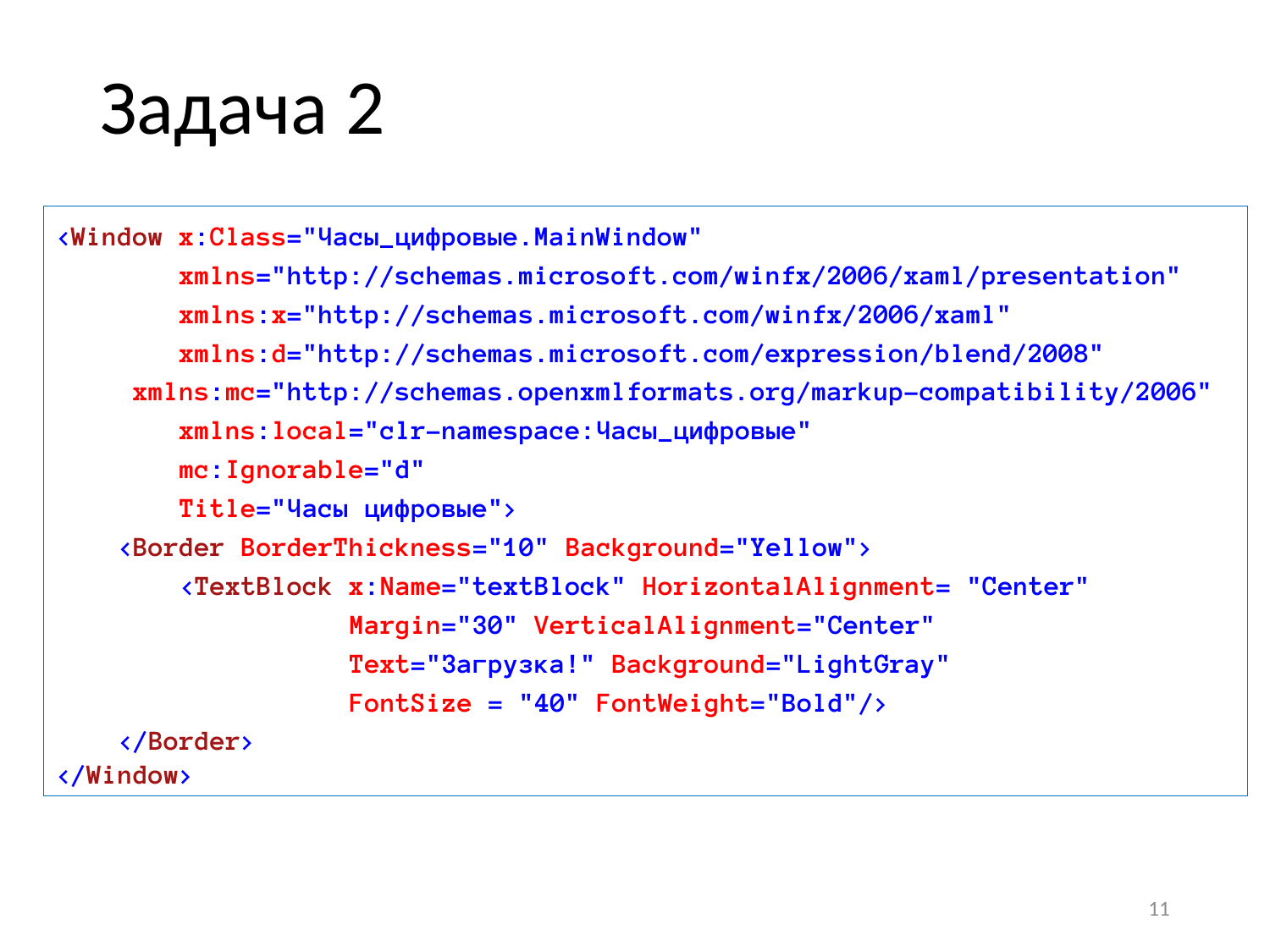

# Задача 2
<Window x:Class="Часы_цифровые.MainWindow"
        xmlns="http://schemas.microsoft.com/winfx/2006/xaml/presentation"
        xmlns:x="http://schemas.microsoft.com/winfx/2006/xaml"
        xmlns:d="http://schemas.microsoft.com/expression/blend/2008"
     xmlns:mc="http://schemas.openxmlformats.org/markup-compatibility/2006"
        xmlns:local="clr-namespace:Часы_цифровые"
        mc:Ignorable="d"
        Title="Часы цифровые">
    <Border BorderThickness="10" Background="Yellow">
        <TextBlock x:Name="textBlock" HorizontalAlignment= "Center"
                   Margin="30" VerticalAlignment="Center"
                   Text="Загрузка!" Background="LightGray"
                   FontSize = "40" FontWeight="Bold"/>
    </Border>
</Window>
11